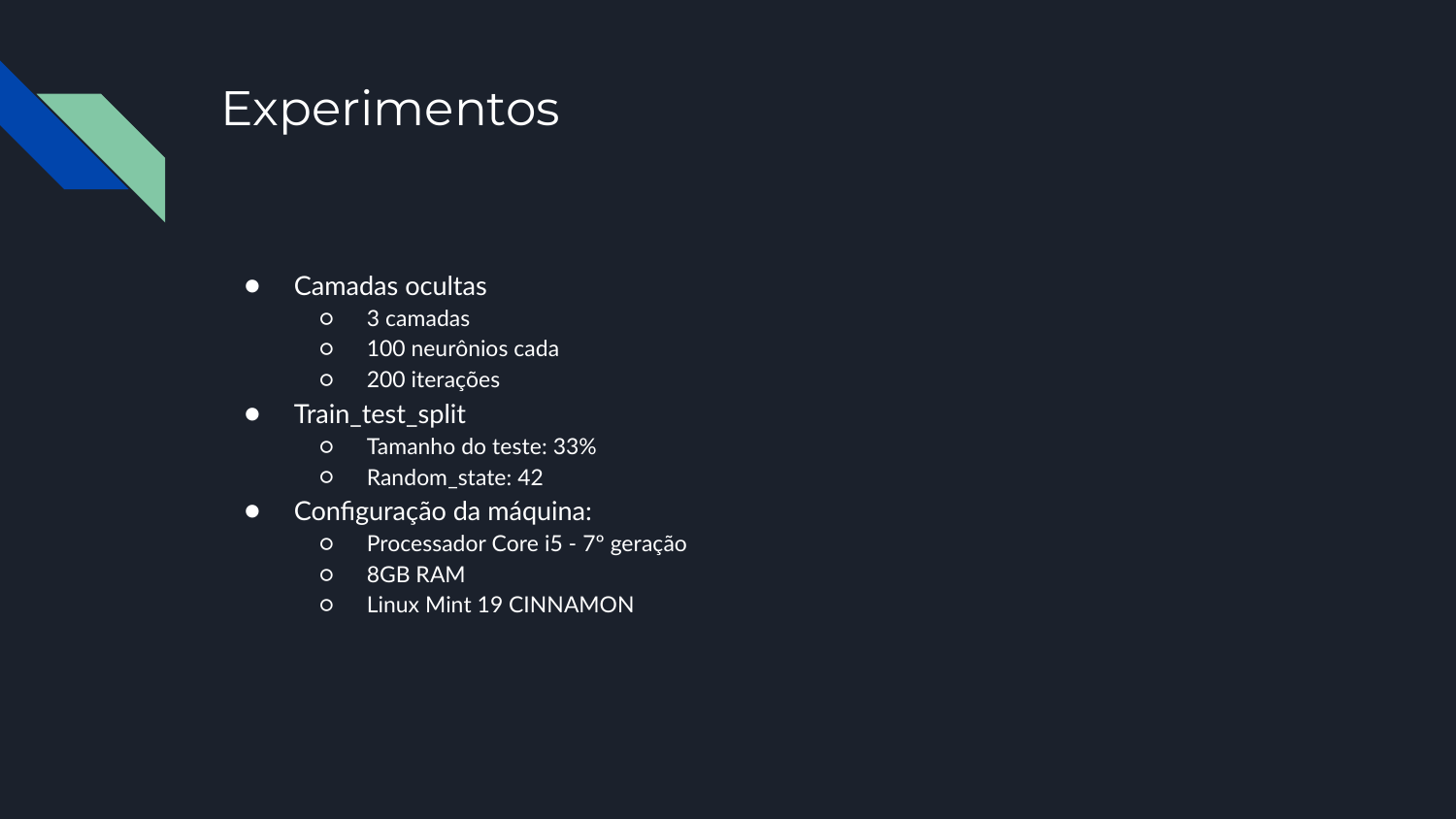

# Experimentos
Camadas ocultas
3 camadas
100 neurônios cada
200 iterações
Train_test_split
Tamanho do teste: 33%
Random_state: 42
Configuração da máquina:
Processador Core i5 - 7º geração
8GB RAM
Linux Mint 19 CINNAMON